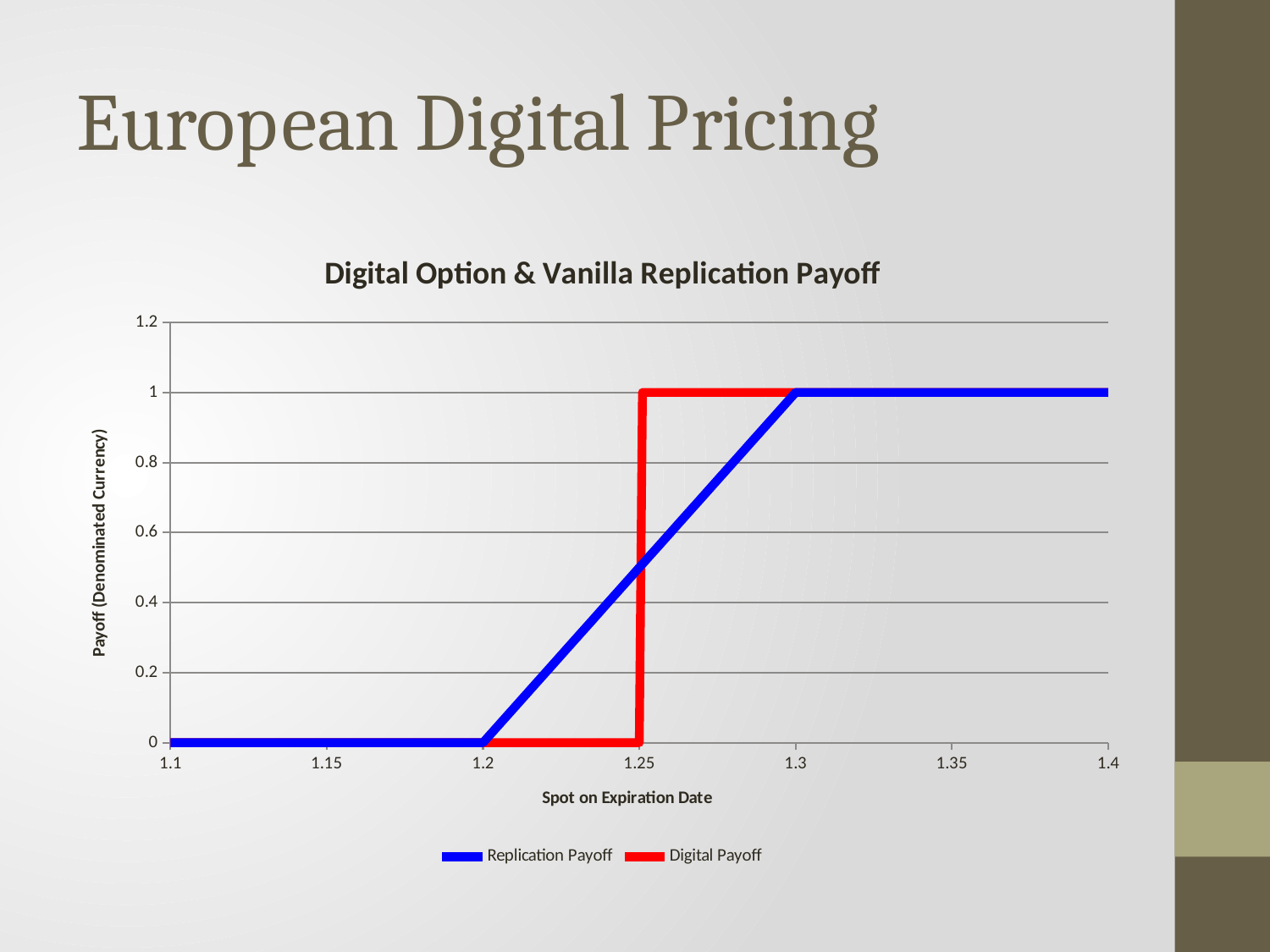

# European Digital Pricing

### Chart: Digital Option & Vanilla Replication Payoff

| Category | Replication Payoff | Digital Payoff |
|---|---|---|